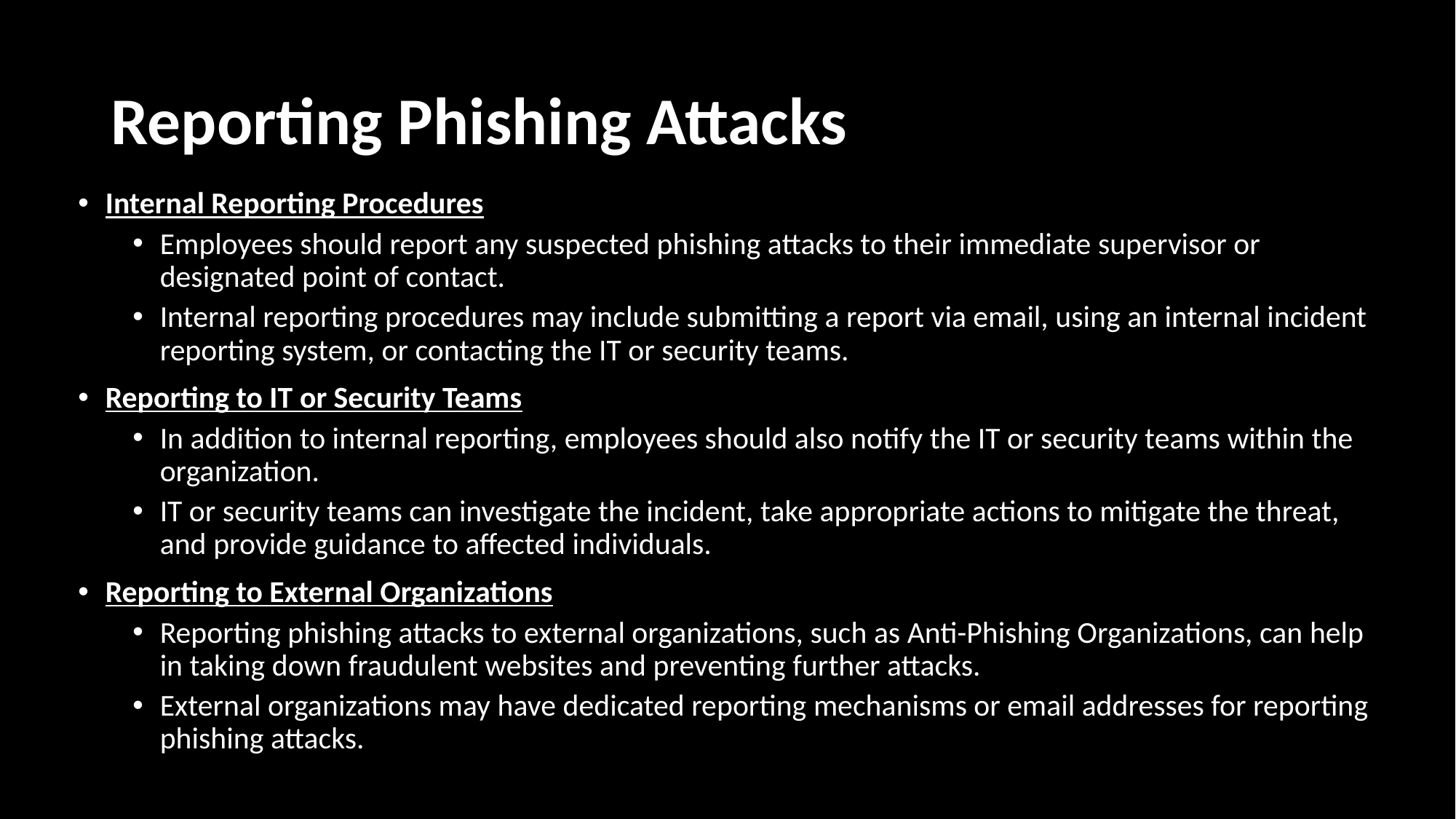

# Reporting Phishing Attacks
Internal Reporting Procedures
Employees should report any suspected phishing attacks to their immediate supervisor or designated point of contact.
Internal reporting procedures may include submitting a report via email, using an internal incident reporting system, or contacting the IT or security teams.
Reporting to IT or Security Teams
In addition to internal reporting, employees should also notify the IT or security teams within the organization.
IT or security teams can investigate the incident, take appropriate actions to mitigate the threat, and provide guidance to affected individuals.
Reporting to External Organizations
Reporting phishing attacks to external organizations, such as Anti-Phishing Organizations, can help in taking down fraudulent websites and preventing further attacks.
External organizations may have dedicated reporting mechanisms or email addresses for reporting phishing attacks.